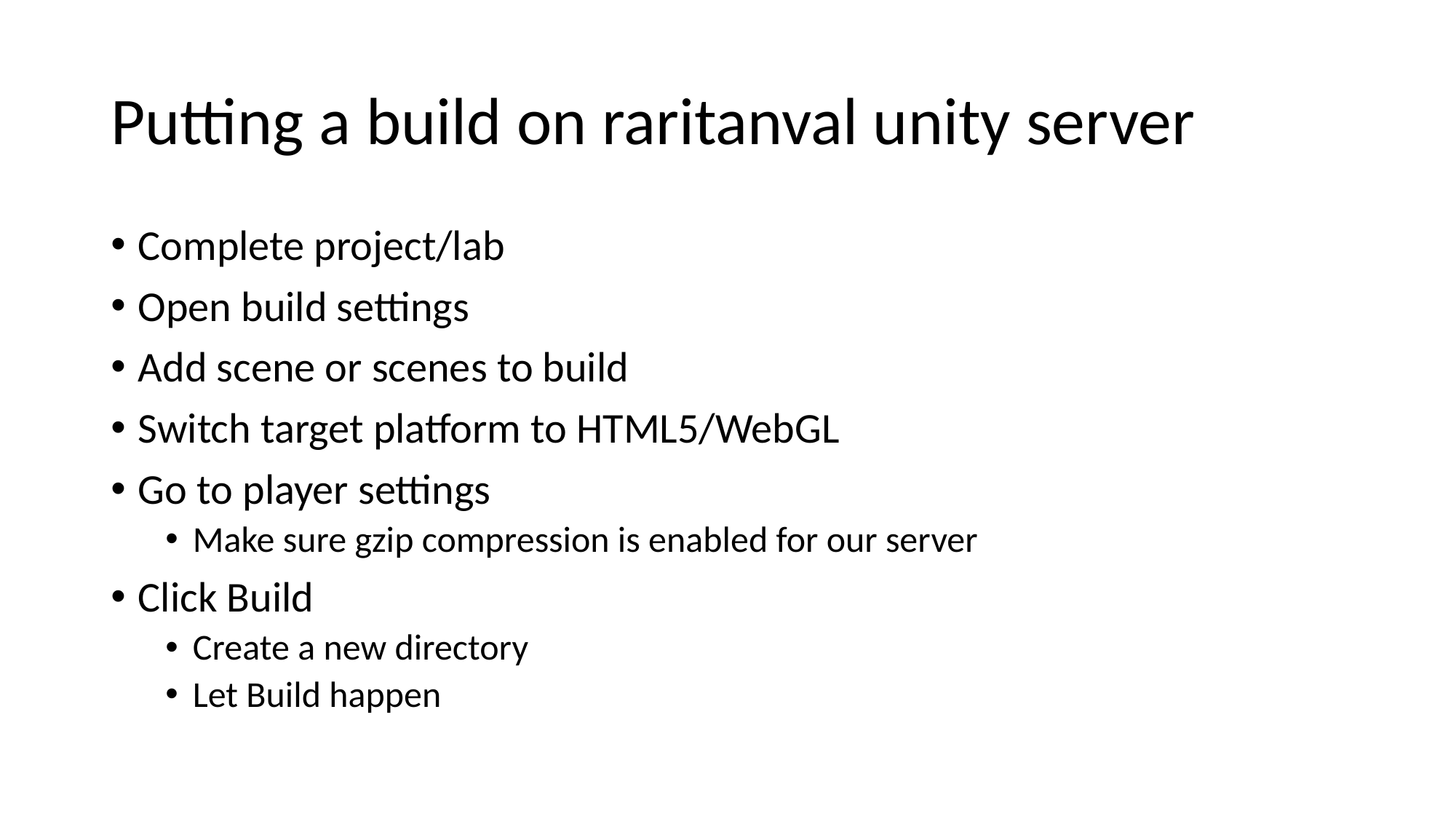

# Putting a build on raritanval unity server
Complete project/lab
Open build settings
Add scene or scenes to build
Switch target platform to HTML5/WebGL
Go to player settings
Make sure gzip compression is enabled for our server
Click Build
Create a new directory
Let Build happen